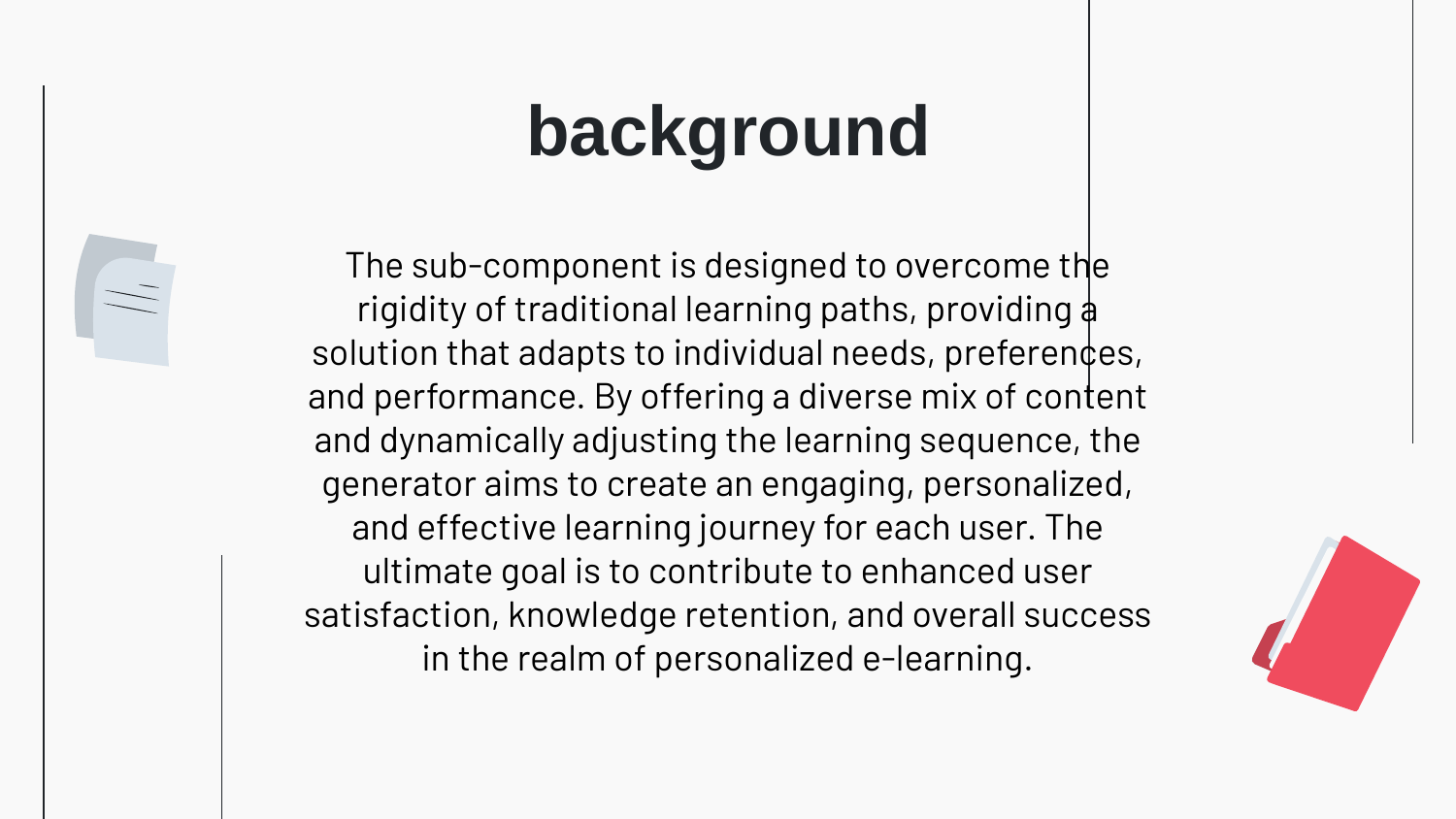

# background

The sub-component is designed to overcome the rigidity of traditional learning paths, providing a solution that adapts to individual needs, preferences, and performance. By offering a diverse mix of content and dynamically adjusting the learning sequence, the generator aims to create an engaging, personalized, and effective learning journey for each user. The ultimate goal is to contribute to enhanced user satisfaction, knowledge retention, and overall success in the realm of personalized e-learning.